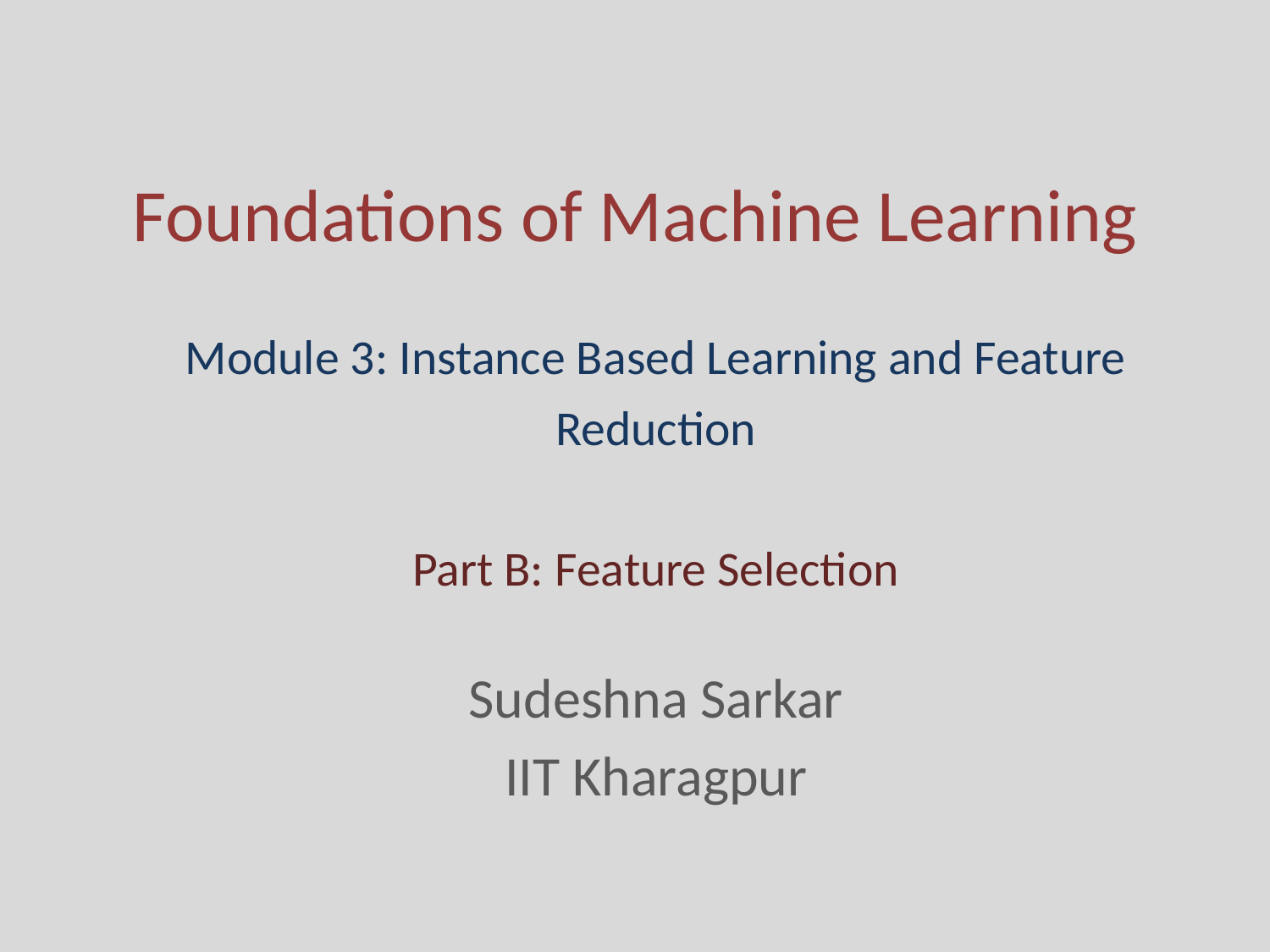

# Foundations of Machine Learning

Module 3: Instance Based Learning and Feature Reduction

Part B: Feature Selection
Sudeshna Sarkar
IIT Kharagpur